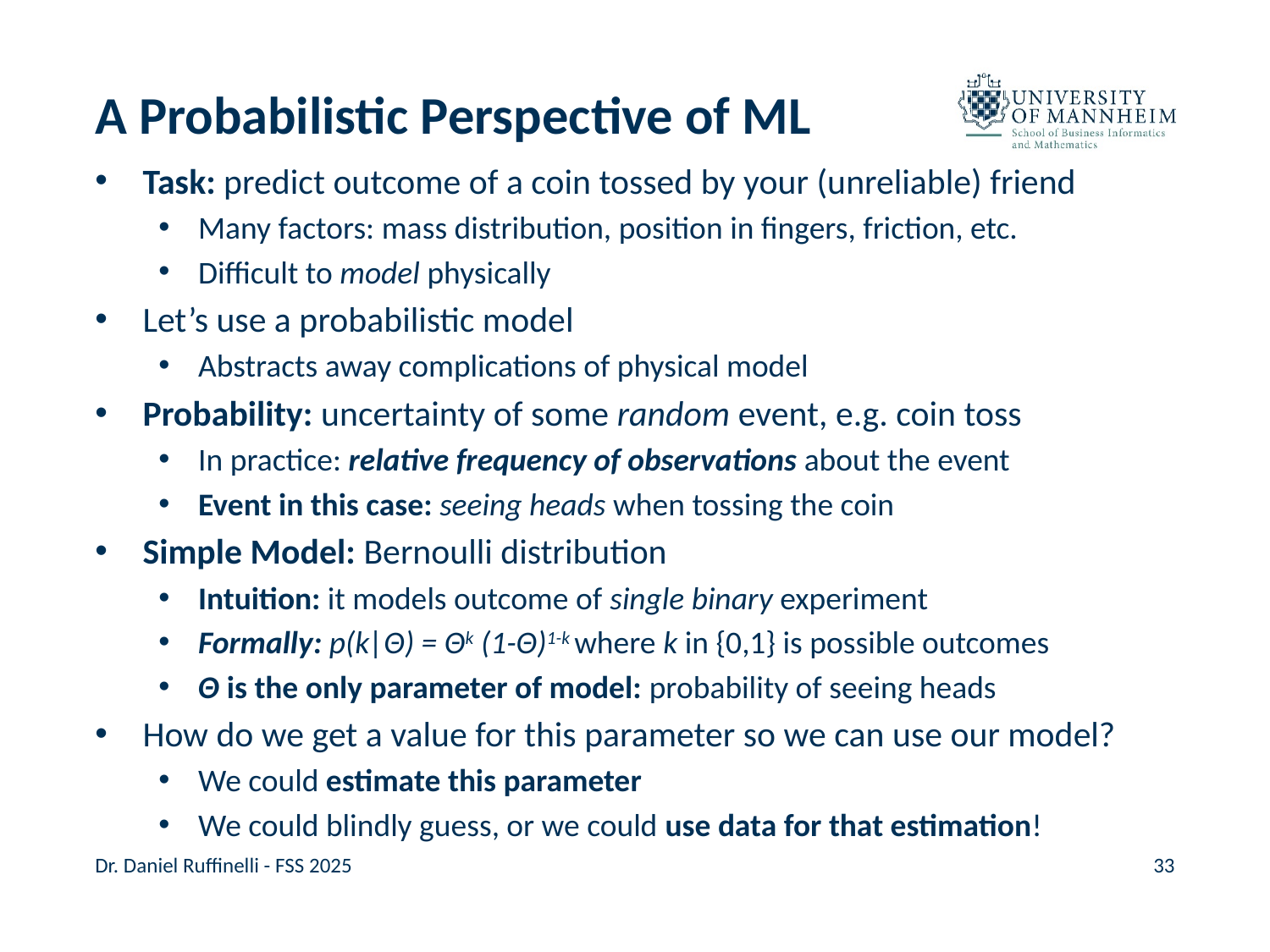

# A Probabilistic Perspective of ML
Task: predict outcome of a coin tossed by your (unreliable) friend
Many factors: mass distribution, position in fingers, friction, etc.
Difficult to model physically
Let’s use a probabilistic model
Abstracts away complications of physical model
Probability: uncertainty of some random event, e.g. coin toss
In practice: relative frequency of observations about the event
Event in this case: seeing heads when tossing the coin
Simple Model: Bernoulli distribution
Intuition: it models outcome of single binary experiment
Formally: p(k|Θ) = Θk (1-Θ)1-k where k in {0,1} is possible outcomes
Θ is the only parameter of model: probability of seeing heads
How do we get a value for this parameter so we can use our model?
We could estimate this parameter
We could blindly guess, or we could use data for that estimation!
Dr. Daniel Ruffinelli - FSS 2025
33